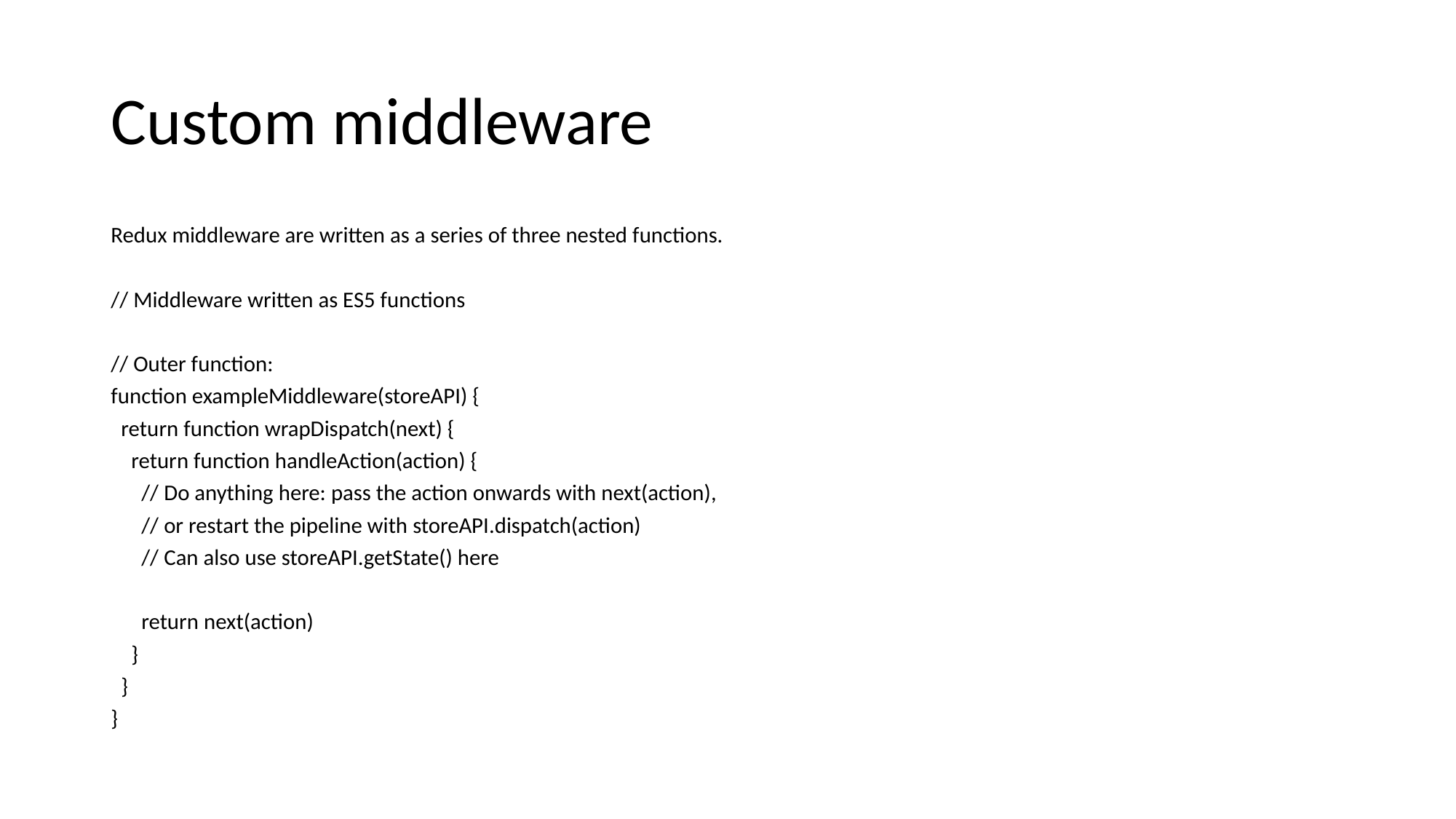

# Custom middleware
Redux middleware are written as a series of three nested functions.

// Middleware written as ES5 functions

// Outer function:
function exampleMiddleware(storeAPI) {
  return function wrapDispatch(next) {
    return function handleAction(action) {
      // Do anything here: pass the action onwards with next(action),
      // or restart the pipeline with storeAPI.dispatch(action)
      // Can also use storeAPI.getState() here

      return next(action)
    }
  }
}